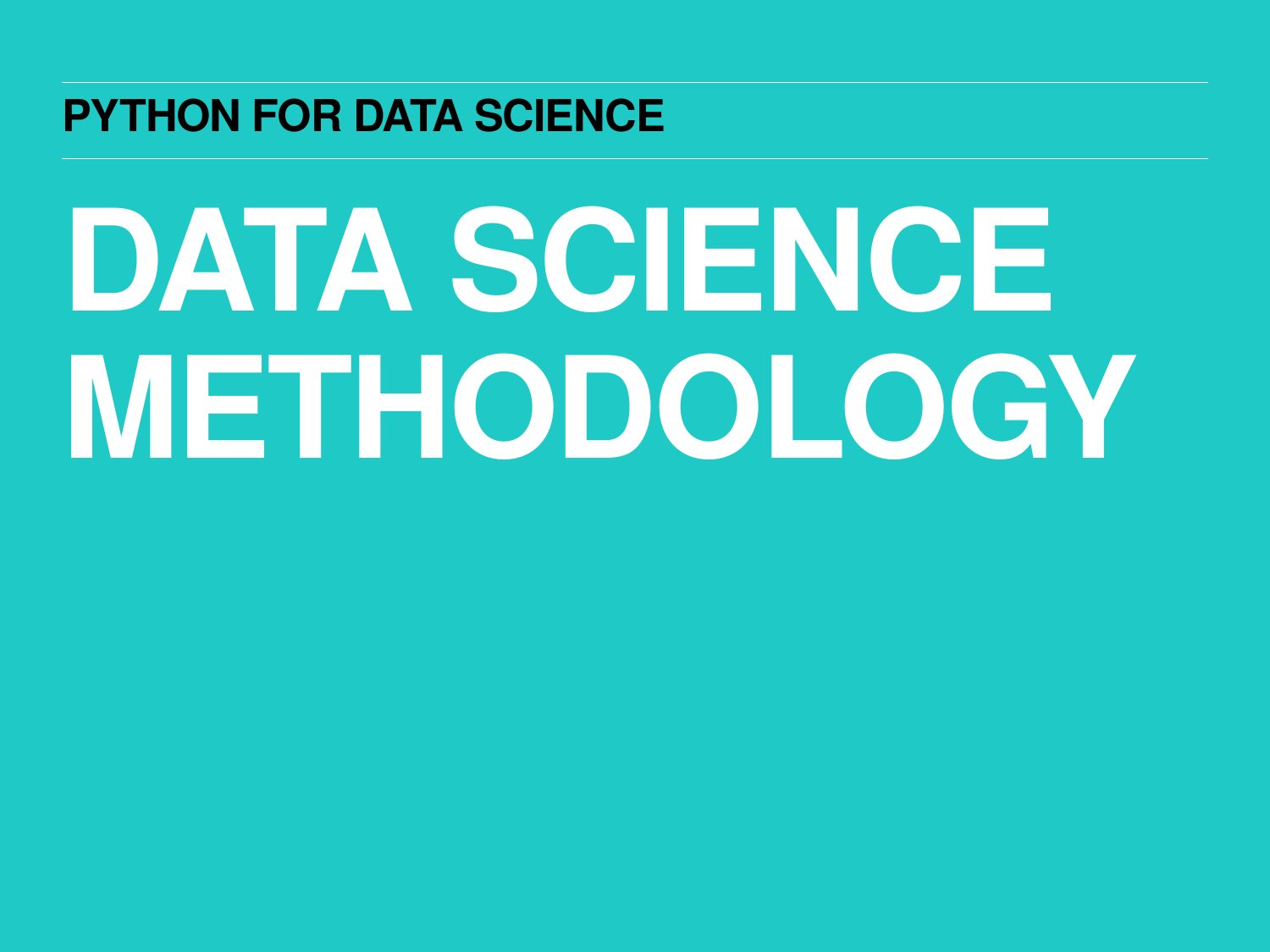

Python for data science
Data science methodology